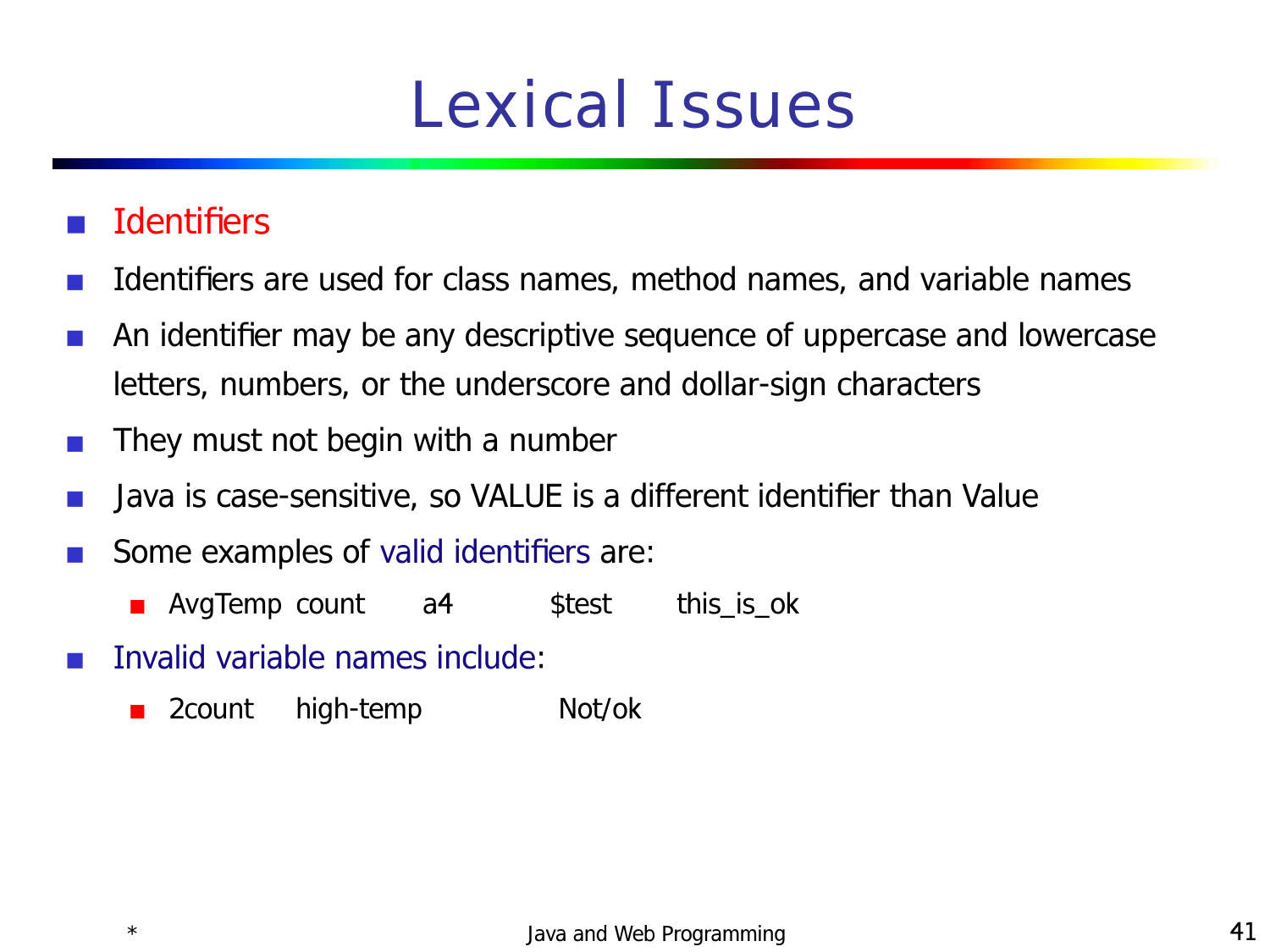

# Lexical Issues
Identifiers
Identifiers are used for class names, method names, and variable names
An identifier may be any descriptive sequence of uppercase and lowercase letters, numbers, or the underscore and dollar-sign characters
They must not begin with a number
Java is case-sensitive, so VALUE is a different identifier than Value
Some examples of valid identifiers are:
AvgTemp 	count 	a4 	$test 	this_is_ok
Invalid variable names include:
2count 	high-temp	 Not/ok

*
41
Java and Web Programming